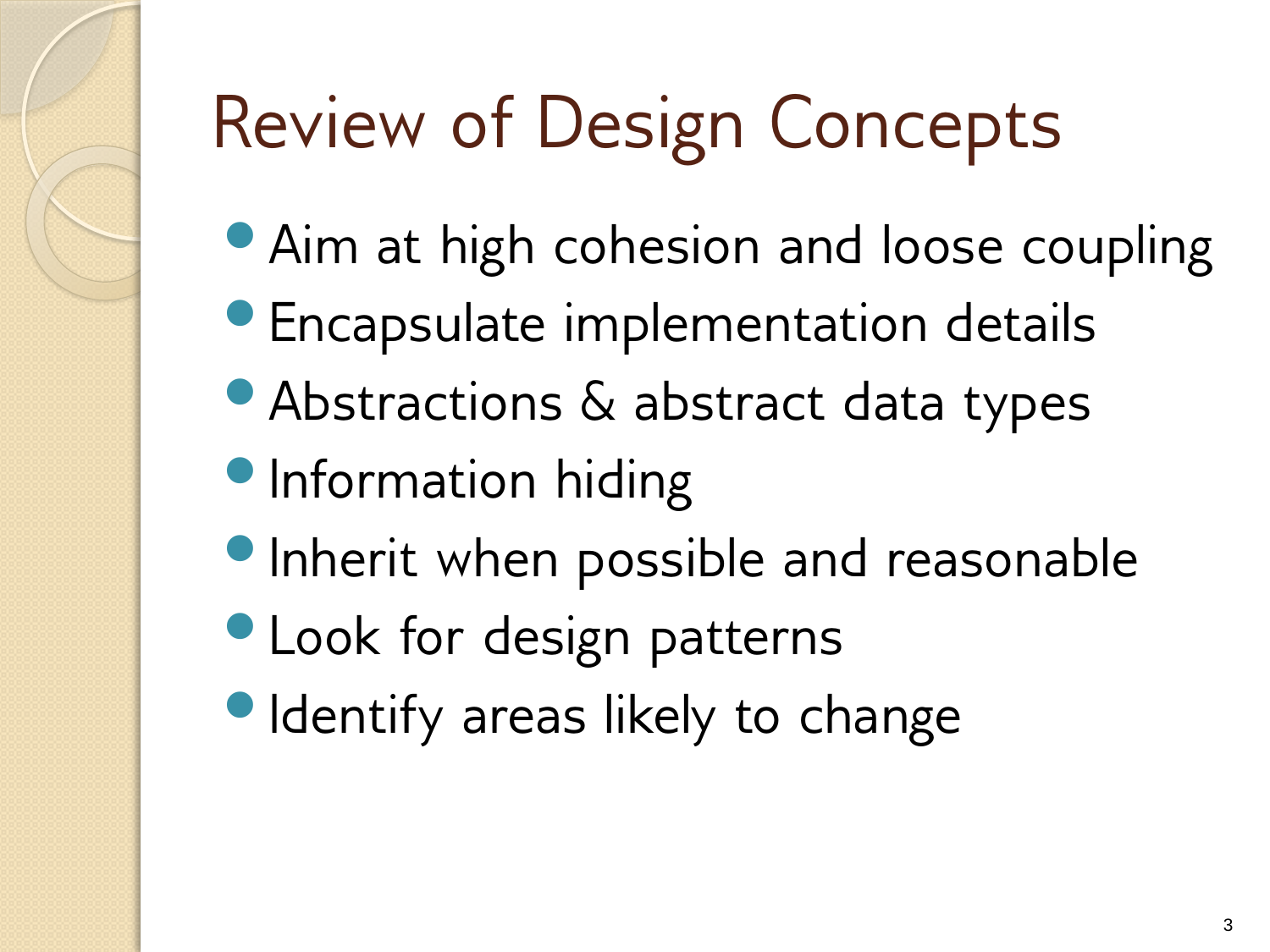

# Review of Design Concepts
Aim at high cohesion and loose coupling
Encapsulate implementation details
Abstractions & abstract data types
Information hiding
Inherit when possible and reasonable
Look for design patterns
Identify areas likely to change

3